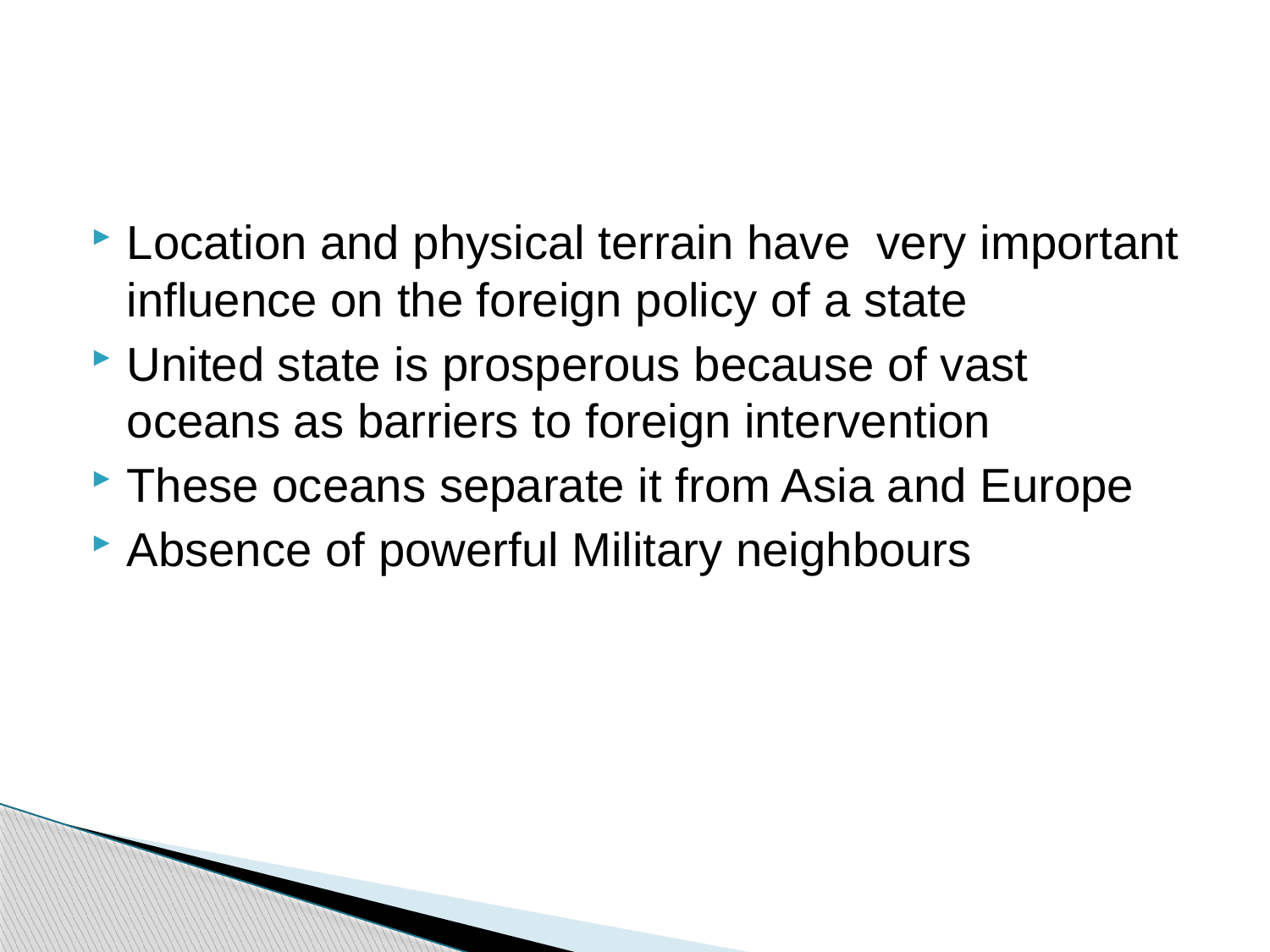

#
Location and physical terrain have  very important influence on the foreign policy of a state
United state is prosperous because of vast oceans as barriers to foreign intervention
These oceans separate it from Asia and Europe
Absence of powerful Military neighbours